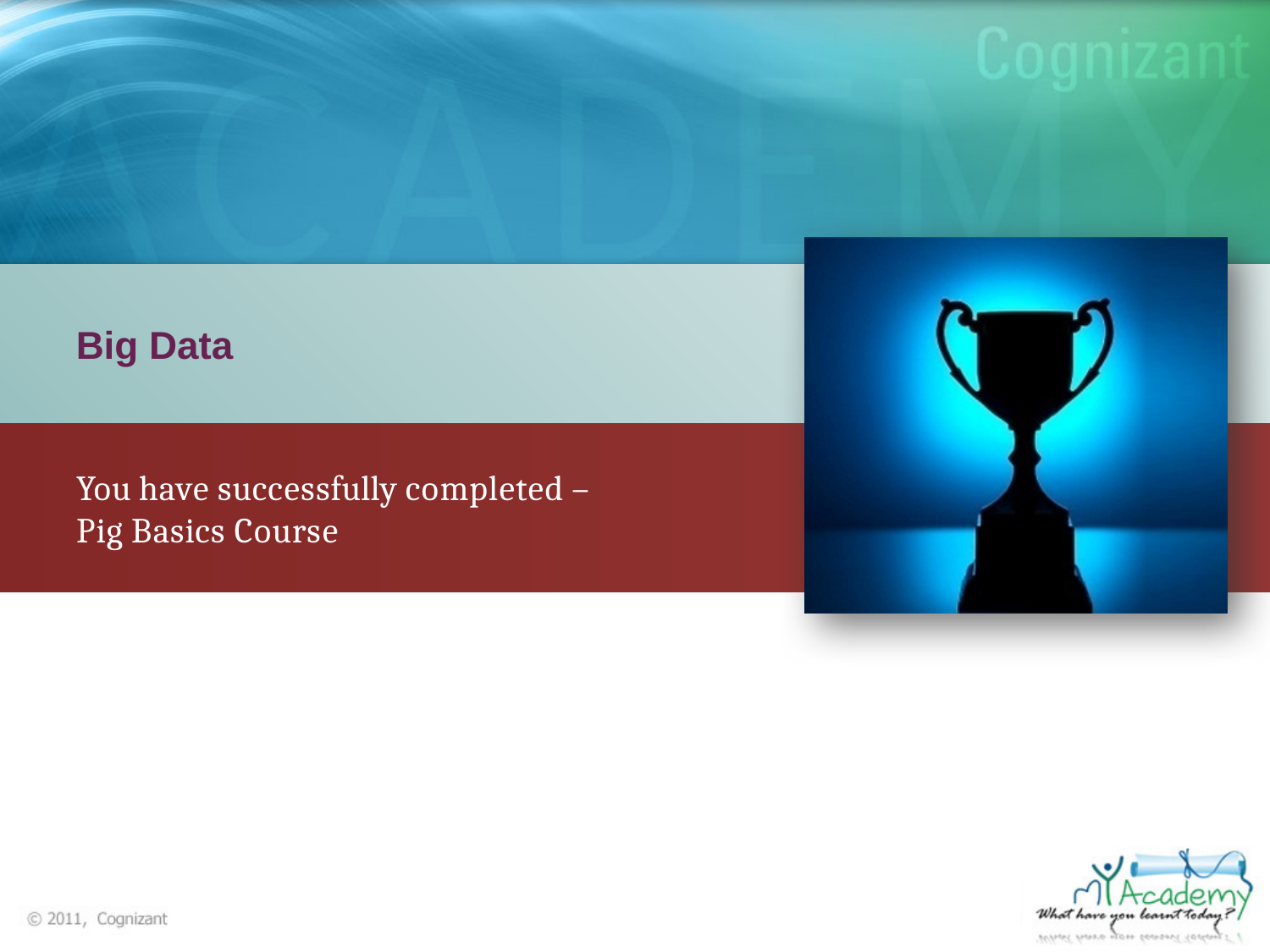

Big Data
You have successfully completed –
Pig Basics Course